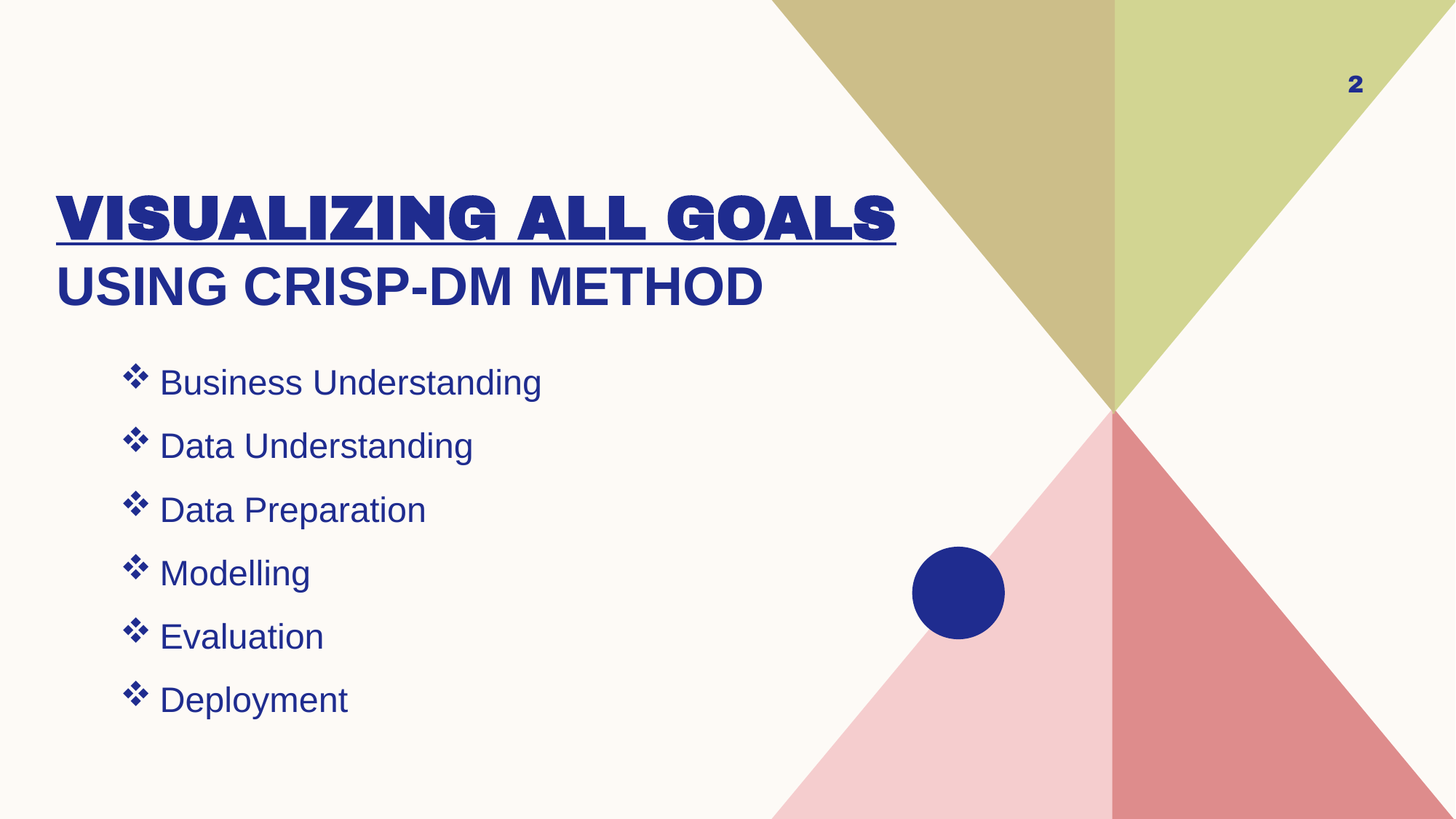

2
# Visualizing all goals using crisp-dm method
Business Understanding
Data Understanding
Data Preparation
Modelling
Evaluation
Deployment